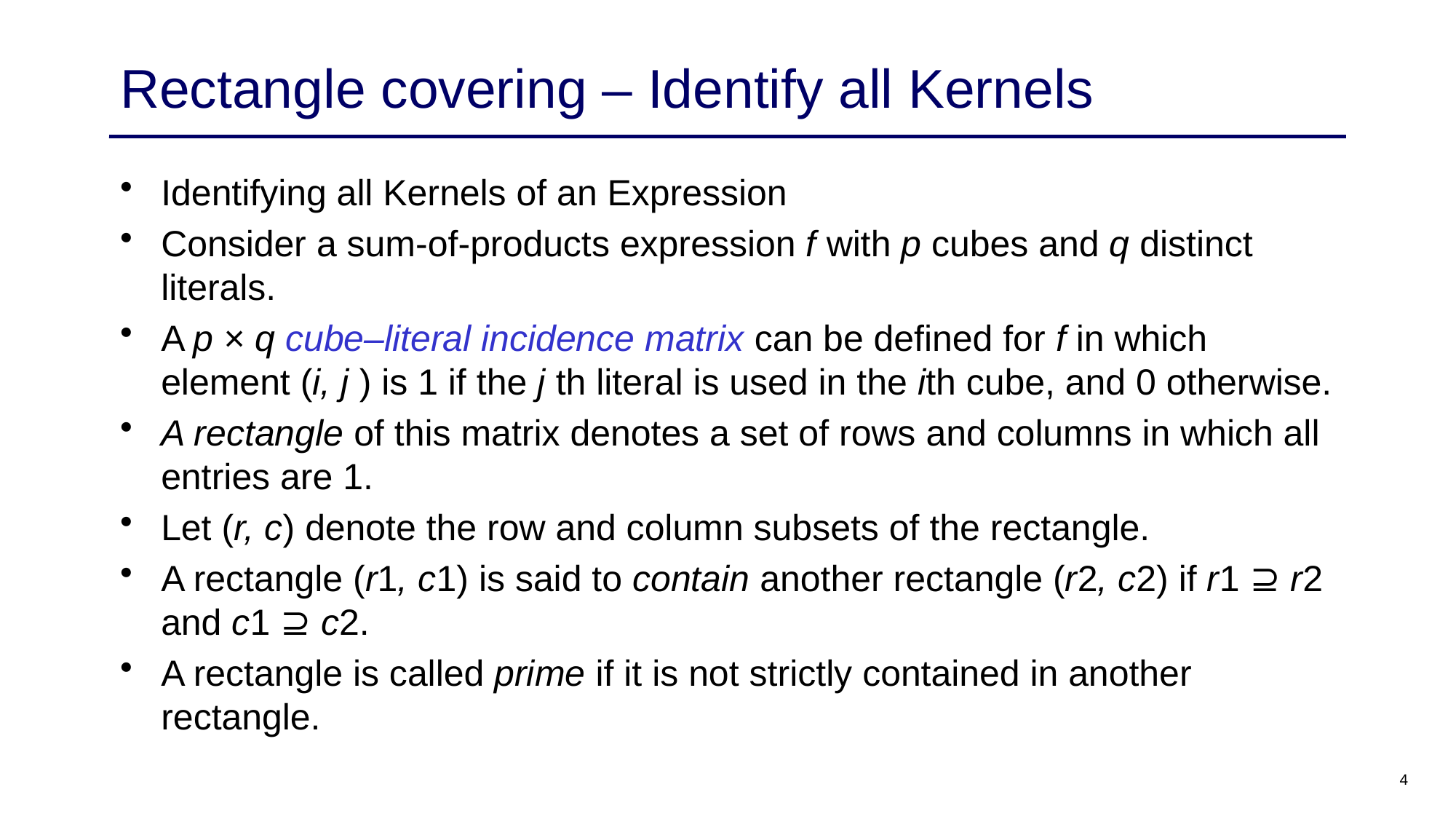

# Rectangle covering – Identify all Kernels
Identifying all Kernels of an Expression
Consider a sum-of-products expression f with p cubes and q distinct literals.
A p × q cube–literal incidence matrix can be defined for f in which element (i, j ) is 1 if the j th literal is used in the ith cube, and 0 otherwise.
A rectangle of this matrix denotes a set of rows and columns in which all entries are 1.
Let (r, c) denote the row and column subsets of the rectangle.
A rectangle (r1, c1) is said to contain another rectangle (r2, c2) if r1 ⊇ r2 and c1 ⊇ c2.
A rectangle is called prime if it is not strictly contained in another rectangle.
4